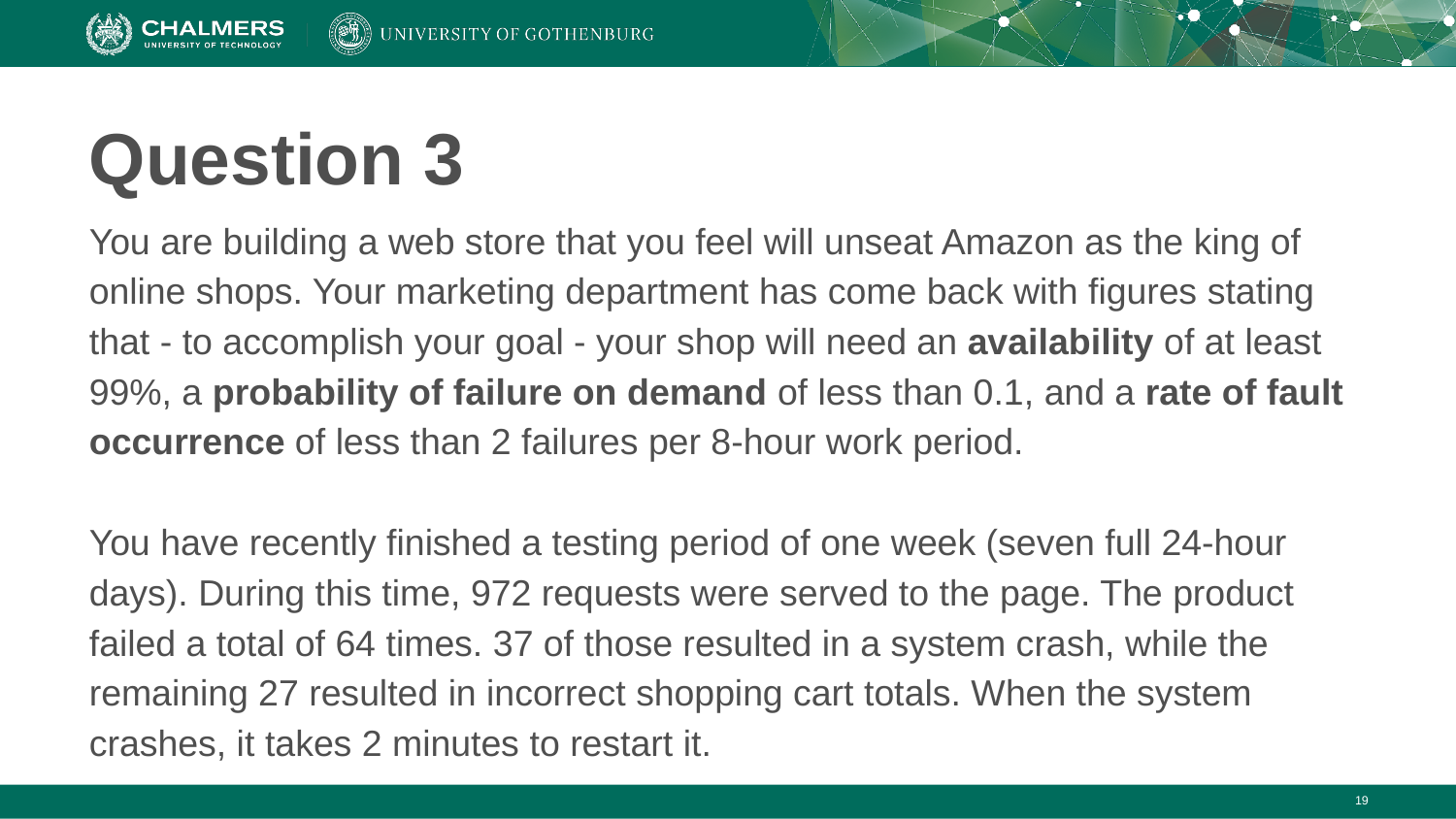

# Question 3
You are building a web store that you feel will unseat Amazon as the king of online shops. Your marketing department has come back with figures stating that - to accomplish your goal - your shop will need an availability of at least 99%, a probability of failure on demand of less than 0.1, and a rate of fault occurrence of less than 2 failures per 8-hour work period.

You have recently finished a testing period of one week (seven full 24-hour days). During this time, 972 requests were served to the page. The product failed a total of 64 times. 37 of those resulted in a system crash, while the remaining 27 resulted in incorrect shopping cart totals. When the system crashes, it takes 2 minutes to restart it.
19